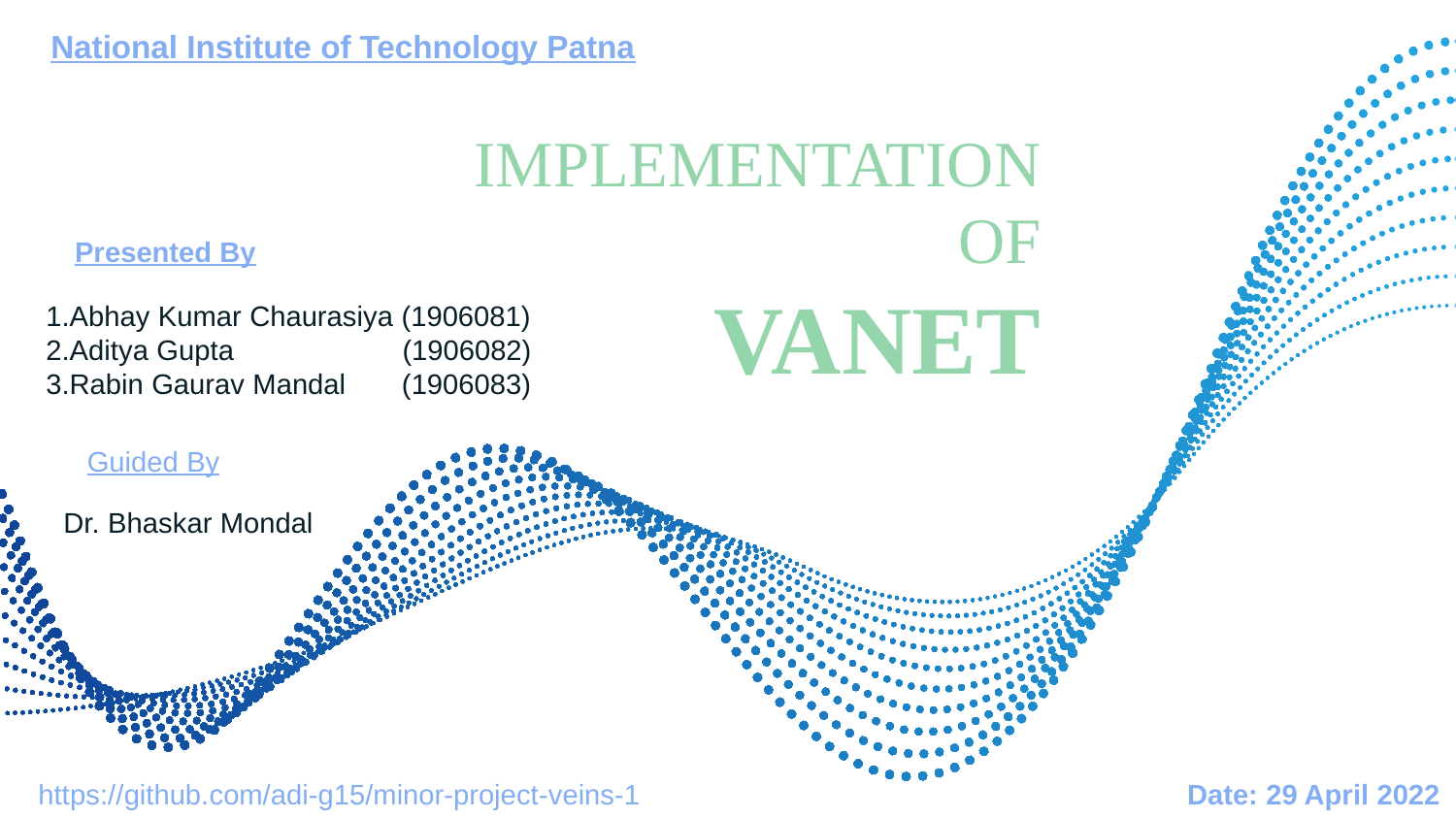

National Institute of Technology Patna​
IMPLEMENTATION
OF
VANET
Presented By​
​
1.Abhay Kumar Chaurasiya (1906081)​
2.Aditya Gupta​                     (1906082)
3.Rabin Gaurav Mandal​       (1906083)
Guided By​
Dr. Bhaskar Mondal​
https://github.com/adi-g15/minor-project-veins-1
Date: 29 April 2022​